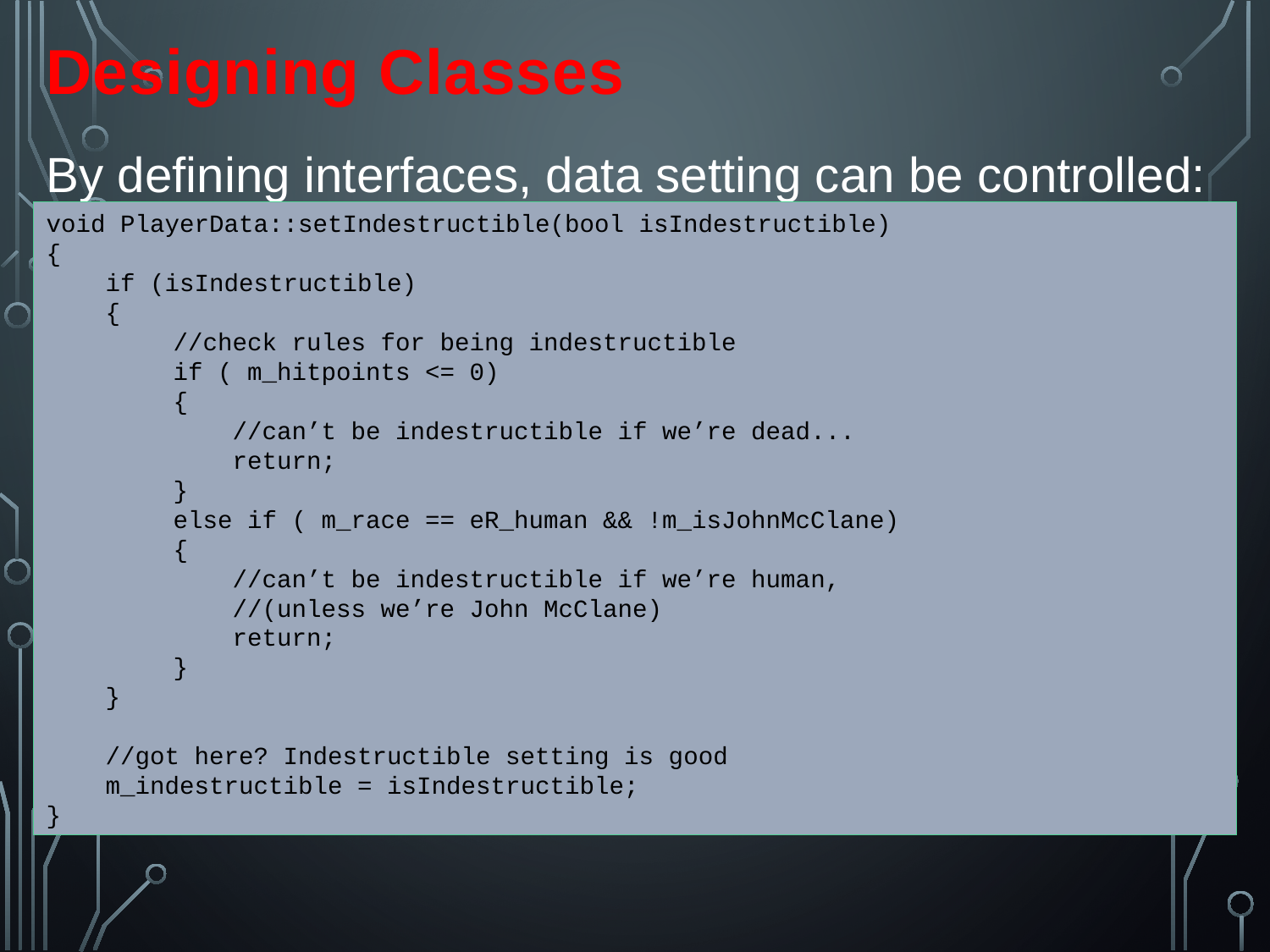

Designing Classes
By defining interfaces, data setting can be controlled:

void PlayerData::setIndestructible(bool isIndestructible)
{
    if (isIndestructible)
    {
	//check rules for being indestructible
	if ( m_hitpoints <= 0)
{
    //can’t be indestructible if we’re dead...
    return;
}
else if ( m_race == eR_human && !m_isJohnMcClane)
{
    //can’t be indestructible if we’re human,
    //(unless we’re John McClane)
    return;
}
    }

    //got here? Indestructible setting is good
    m_indestructible = isIndestructible;
}